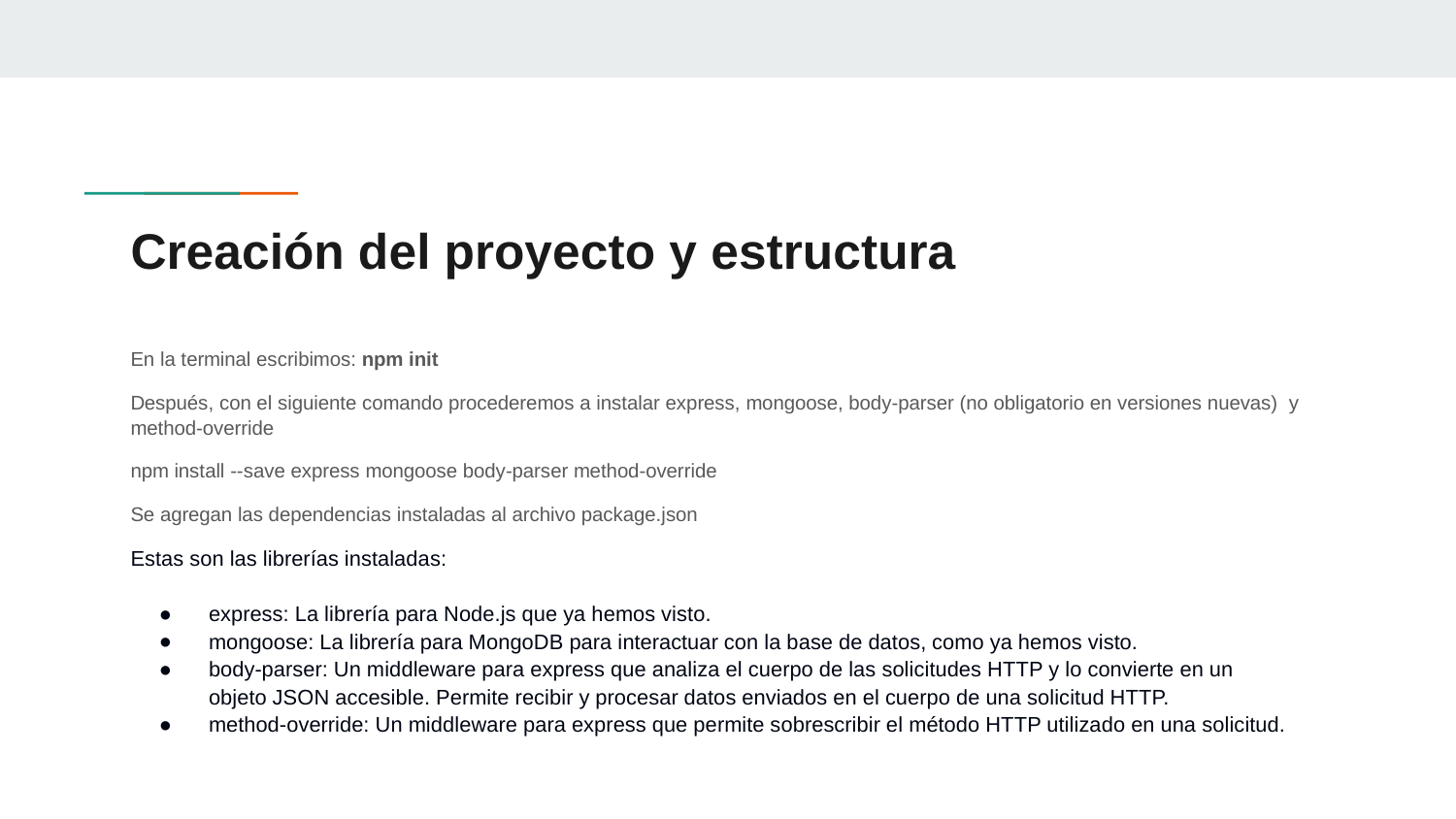

# Creación del proyecto y estructura
En la terminal escribimos: npm init
Después, con el siguiente comando procederemos a instalar express, mongoose, body-parser (no obligatorio en versiones nuevas)  y method-override
npm install --save express mongoose body-parser method-override
Se agregan las dependencias instaladas al archivo package.json
Estas son las librerías instaladas:

express: La librería para Node.js que ya hemos visto.
mongoose: La librería para MongoDB para interactuar con la base de datos, como ya hemos visto.
body-parser: Un middleware para express que analiza el cuerpo de las solicitudes HTTP y lo convierte en un objeto JSON accesible. Permite recibir y procesar datos enviados en el cuerpo de una solicitud HTTP.
method-override: Un middleware para express que permite sobrescribir el método HTTP utilizado en una solicitud.